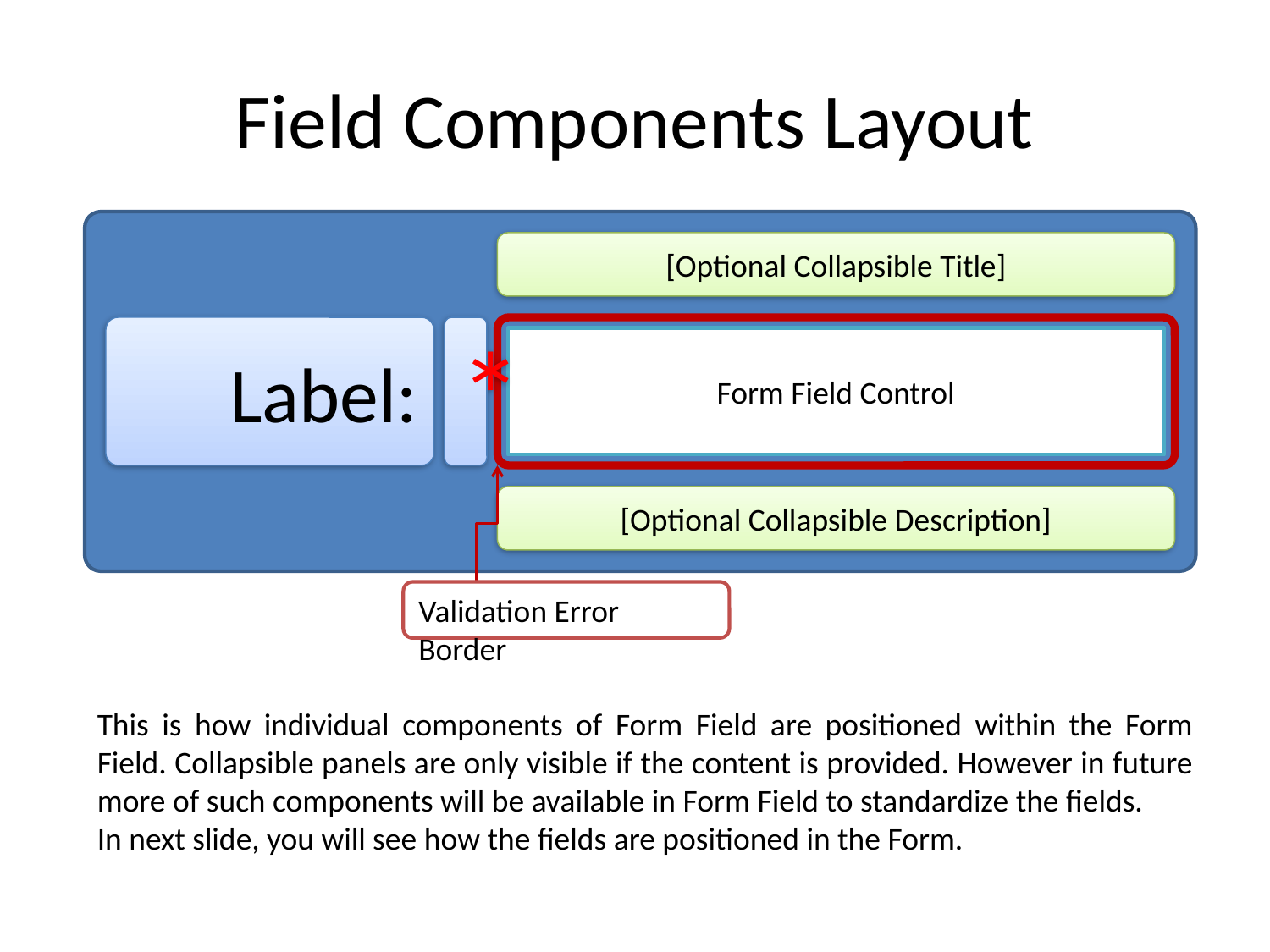

# Field Components Layout

[Optional Collapsible Title]
Label:
*

Form Field Control
[Optional Collapsible Description]
Validation Error Border
This is how individual components of Form Field are positioned within the Form Field. Collapsible panels are only visible if the content is provided. However in future more of such components will be available in Form Field to standardize the fields.
In next slide, you will see how the fields are positioned in the Form.